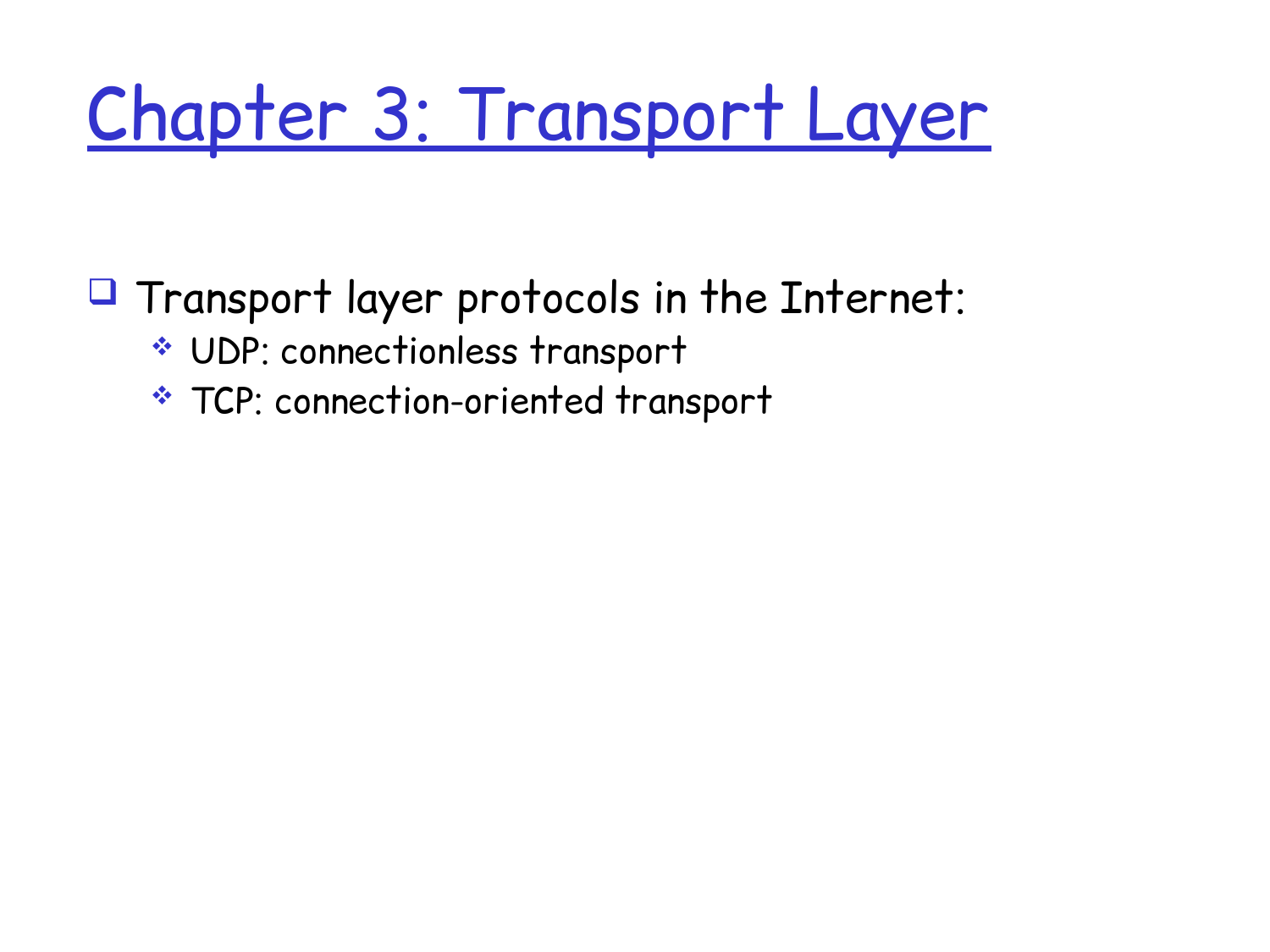

# Chapter 3: Transport Layer

Transport layer protocols in the Internet:
UDP: connectionless transport
TCP: connection-oriented transport

13